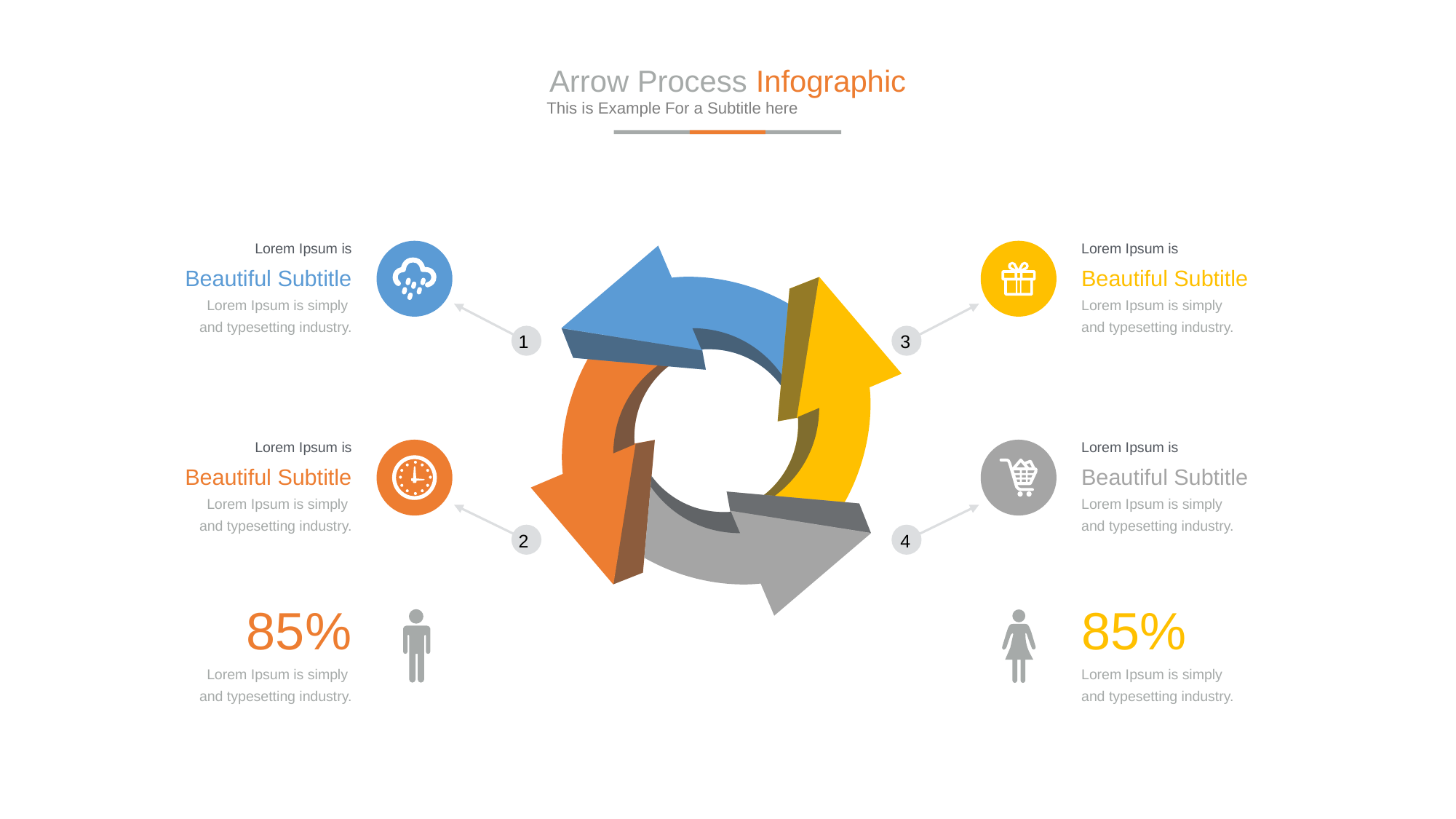

20
Arrow Process Infographic
This is Example For a Subtitle here

Lorem Ipsum is
Beautiful Subtitle
Lorem Ipsum is simply
and typesetting industry.
Lorem Ipsum is
Beautiful Subtitle
Lorem Ipsum is simply
and typesetting industry.

1

3

Lorem Ipsum is
Beautiful Subtitle
Lorem Ipsum is simply
and typesetting industry.
Lorem Ipsum is
Beautiful Subtitle
Lorem Ipsum is simply
and typesetting industry.

2

4
85%
Lorem Ipsum is simply
and typesetting industry.
85%
Lorem Ipsum is simply
and typesetting industry.